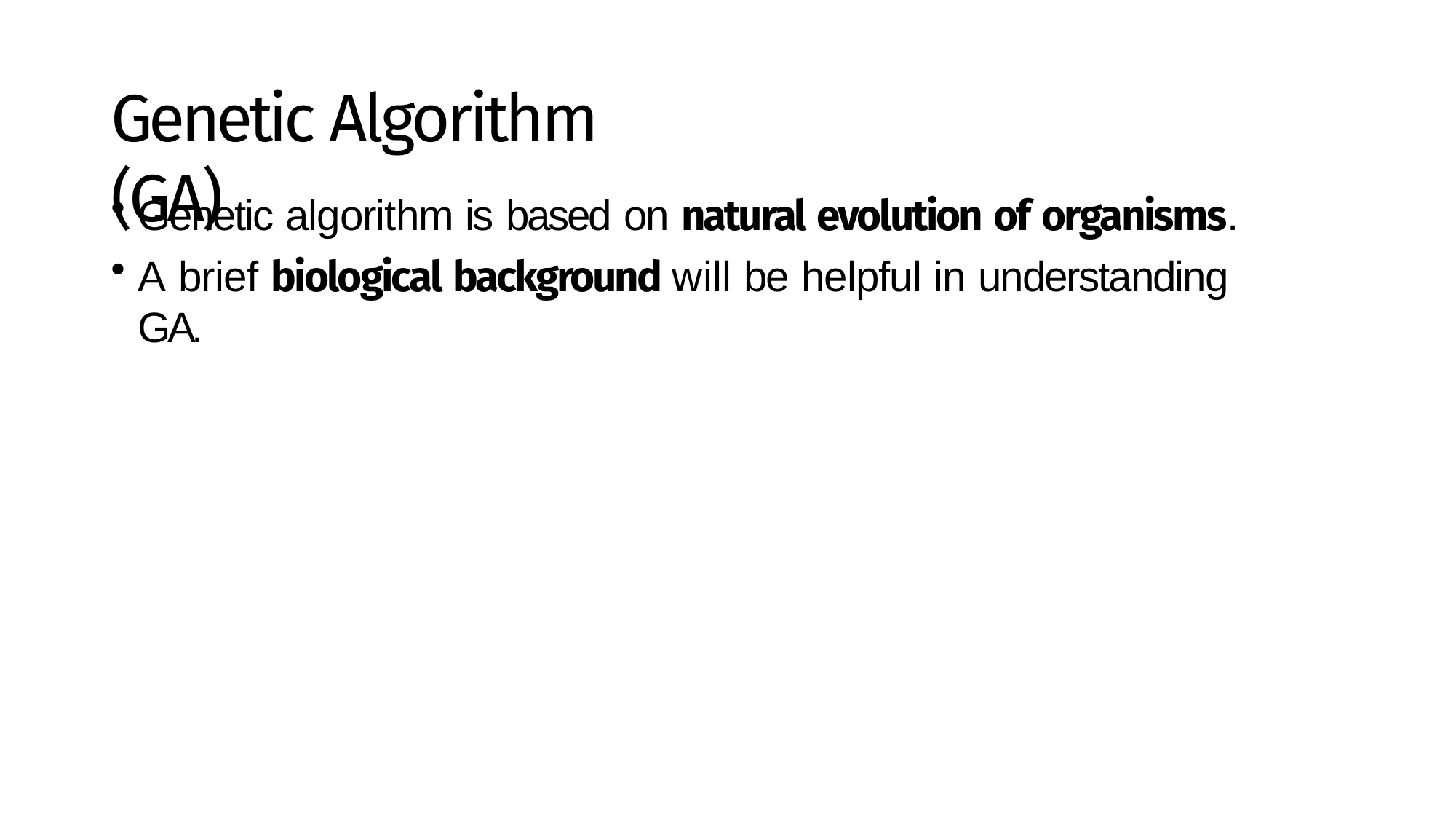

# Genetic Algorithm (GA)
Genetic algorithm is based on natural evolution of organisms.
A brief biological background will be helpful in understanding GA.